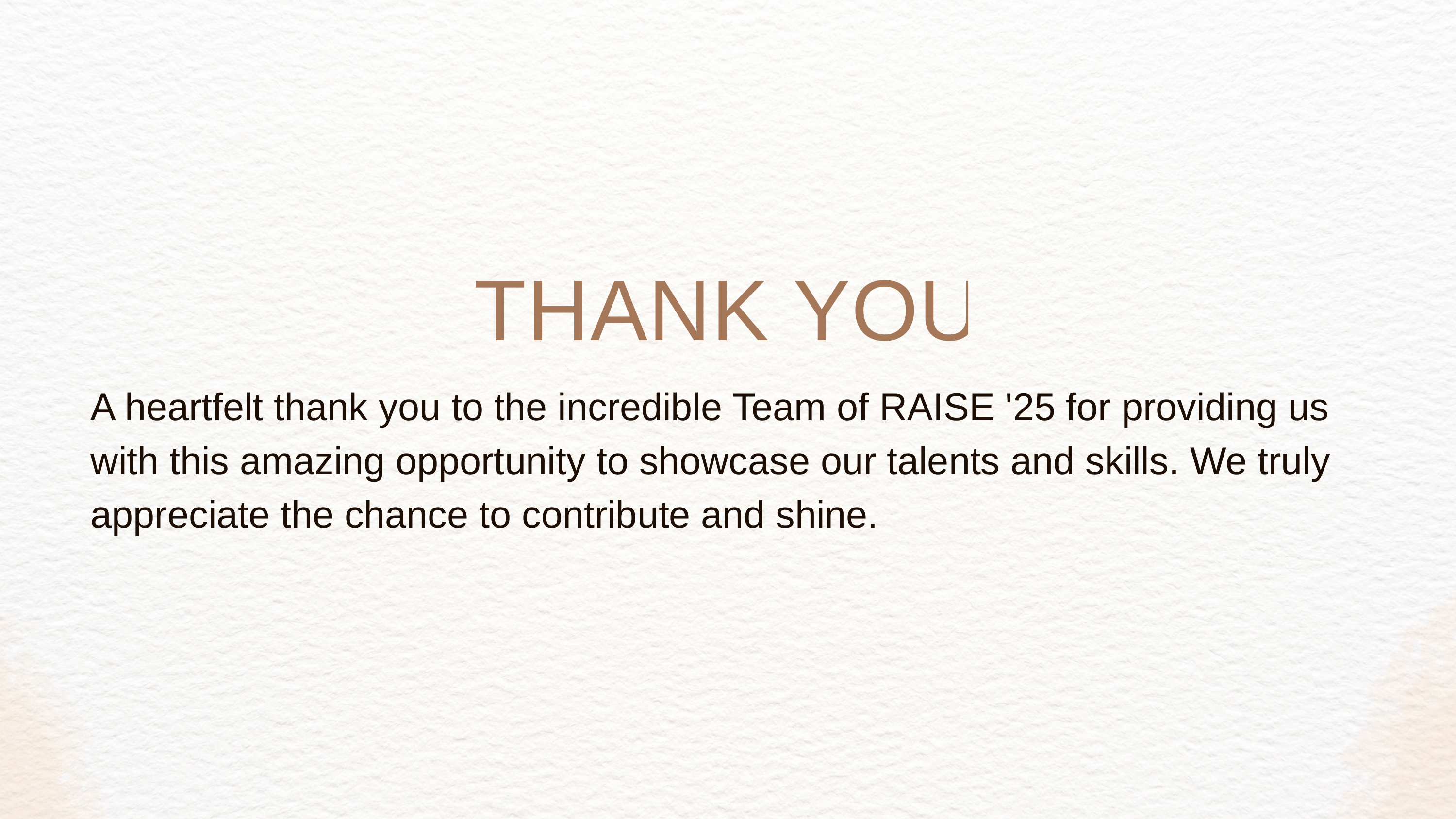

THANK YOU
A heartfelt thank you to the incredible Team of RAISE '25 for providing us with this amazing opportunity to showcase our talents and skills. We truly appreciate the chance to contribute and shine.